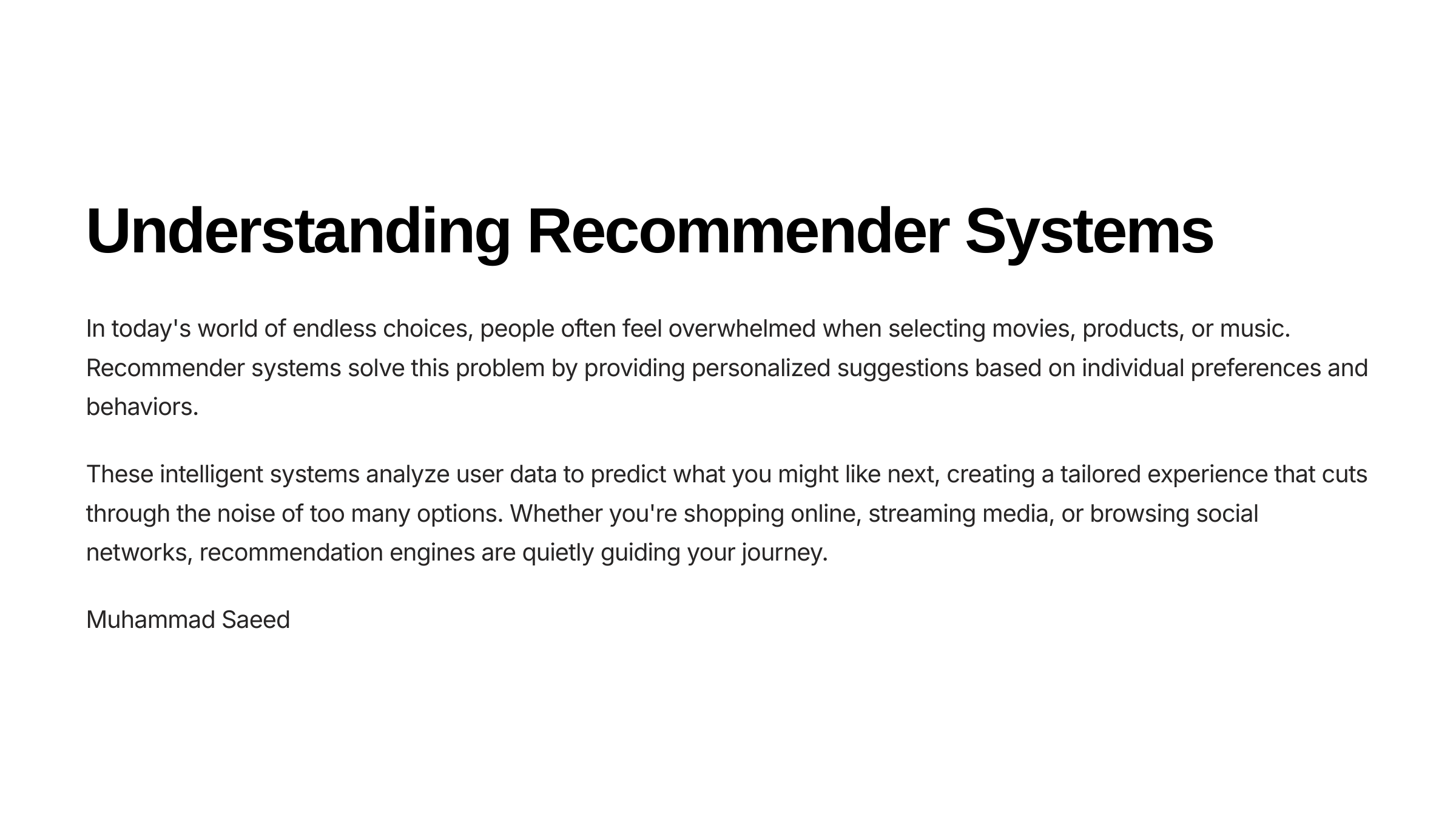

Understanding Recommender Systems
In today's world of endless choices, people often feel overwhelmed when selecting movies, products, or music. Recommender systems solve this problem by providing personalized suggestions based on individual preferences and behaviors.
These intelligent systems analyze user data to predict what you might like next, creating a tailored experience that cuts through the noise of too many options. Whether you're shopping online, streaming media, or browsing social networks, recommendation engines are quietly guiding your journey.
Muhammad Saeed